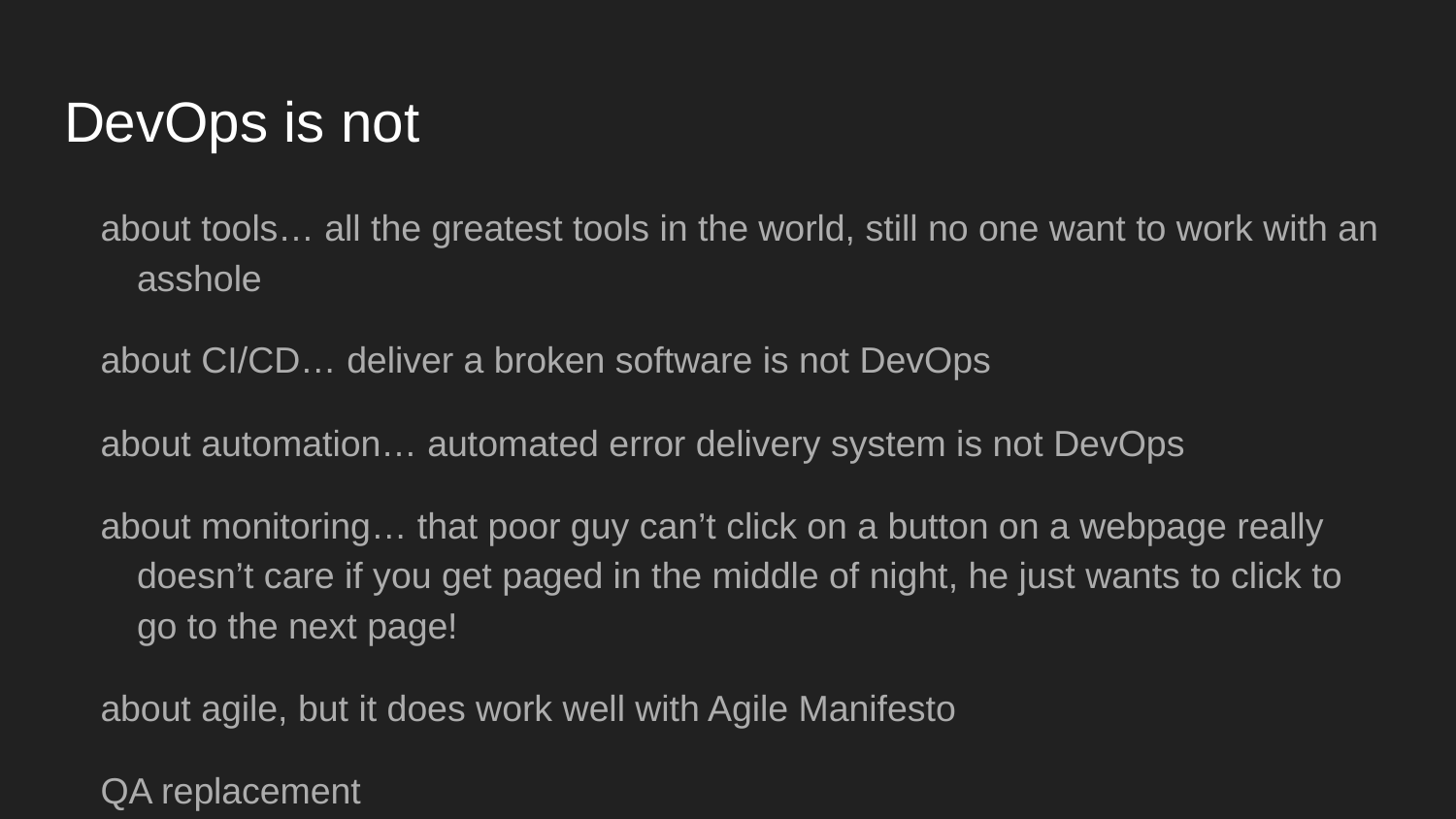

# DevOps is not
about tools… all the greatest tools in the world, still no one want to work with an asshole
about CI/CD… deliver a broken software is not DevOps
about automation… automated error delivery system is not DevOps
about monitoring… that poor guy can’t click on a button on a webpage really doesn’t care if you get paged in the middle of night, he just wants to click to go to the next page!
about agile, but it does work well with Agile Manifesto
QA replacement
Ops replacement